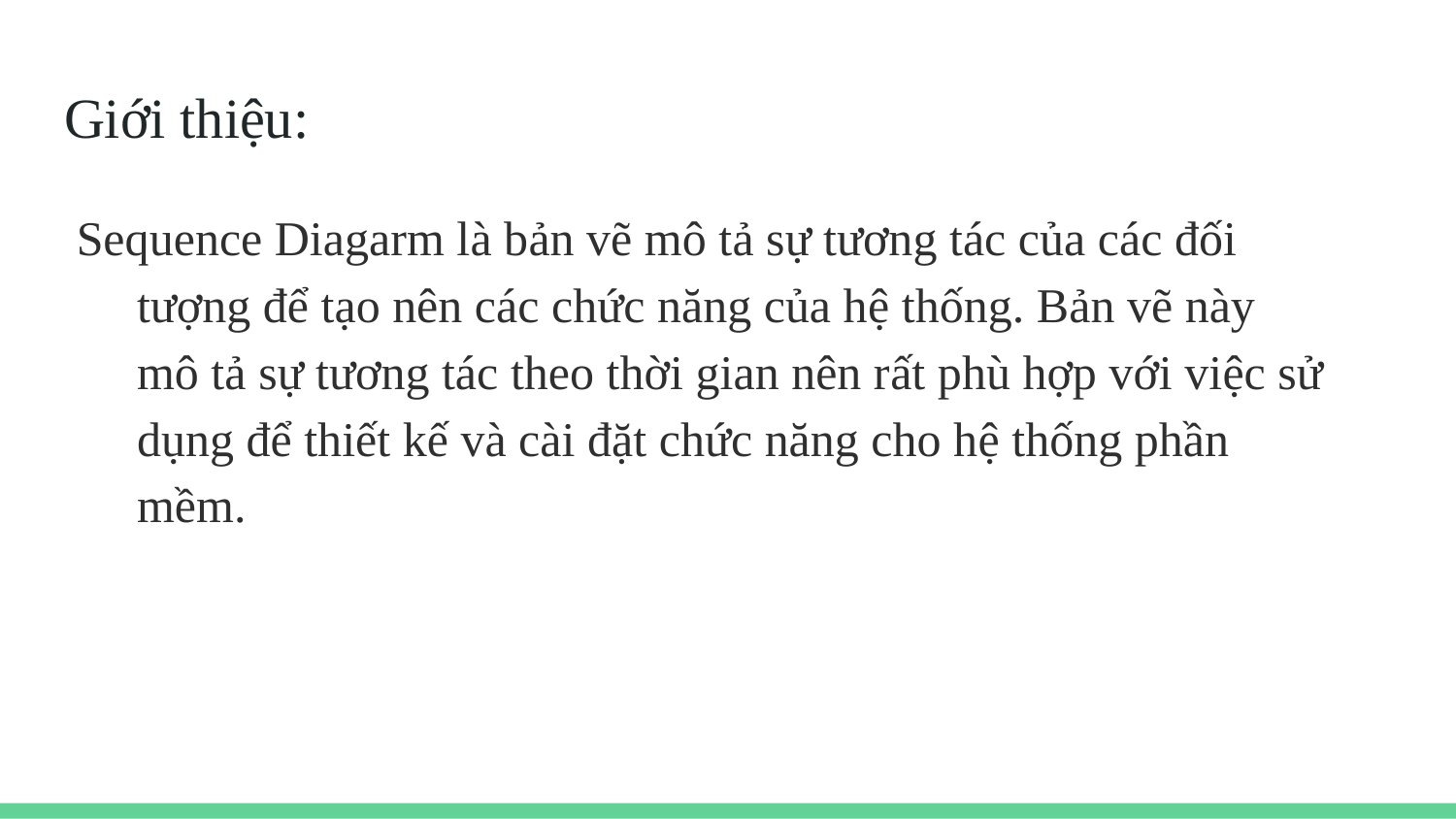

# Giới thiệu:
Sequence Diagarm là bản vẽ mô tả sự tương tác của các đối tượng để tạo nên các chức năng của hệ thống. Bản vẽ này mô tả sự tương tác theo thời gian nên rất phù hợp với việc sử dụng để thiết kế và cài đặt chức năng cho hệ thống phần mềm.